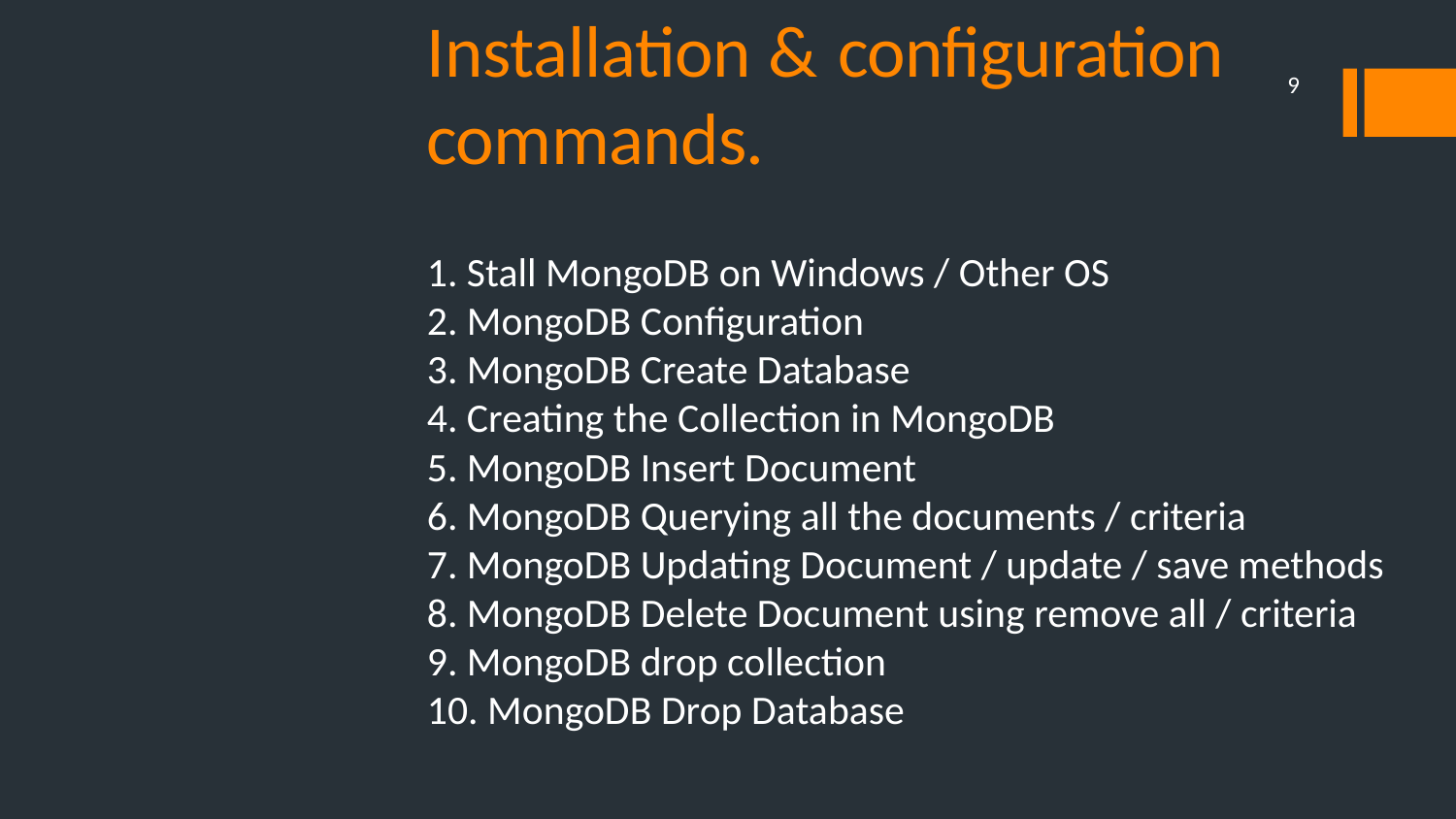

Installation & configuration commands.
9
1. Stall MongoDB on Windows / Other OS
2. MongoDB Configuration
3. MongoDB Create Database
4. Creating the Collection in MongoDB
5. MongoDB Insert Document
6. MongoDB Querying all the documents / criteria
7. MongoDB Updating Document / update / save methods
8. MongoDB Delete Document using remove all / criteria
9. MongoDB drop collection
10. MongoDB Drop Database